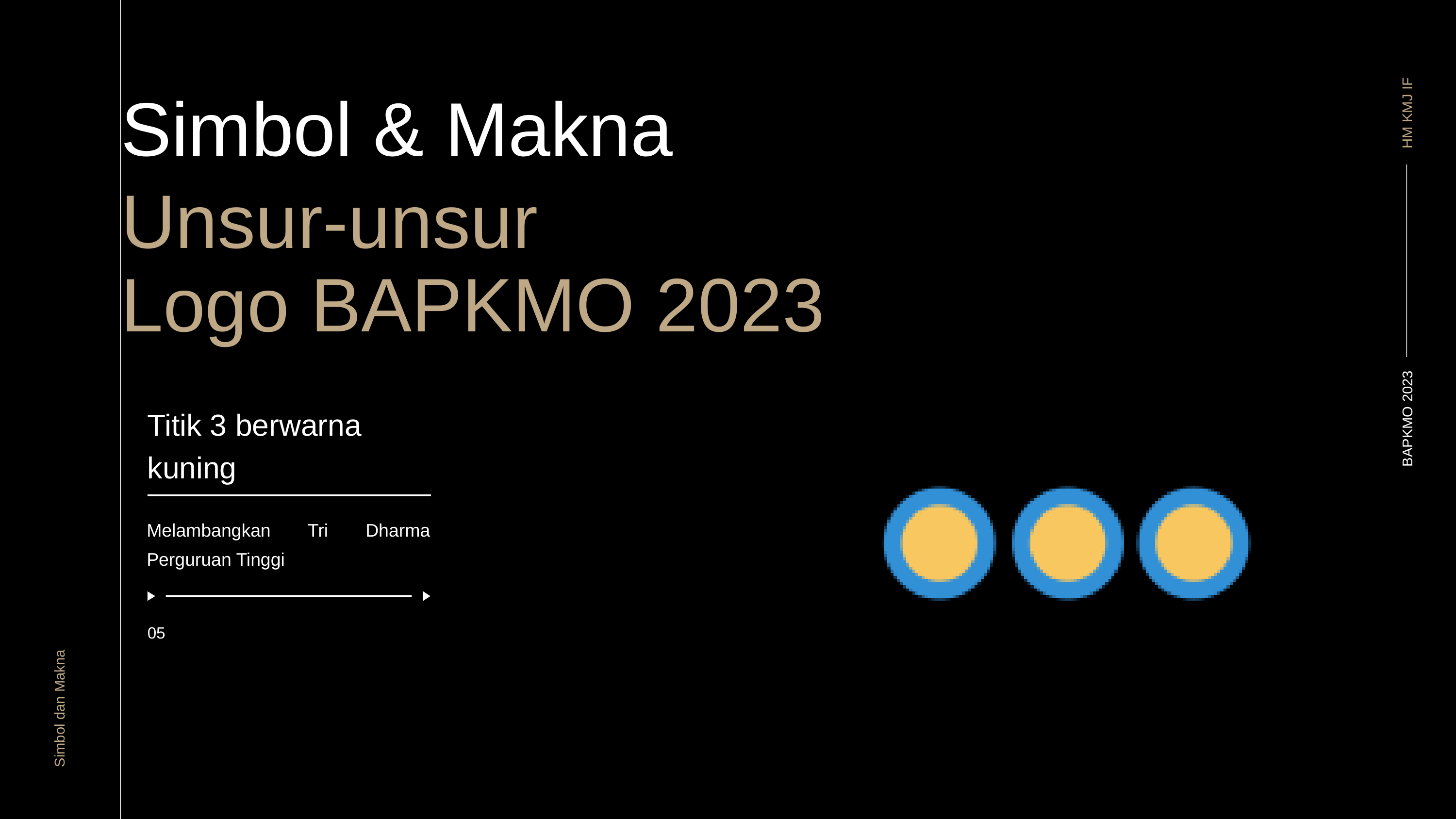

HM KMJ IF

Simbol & Makna
Unsur-unsur
Logo BAPKMO 2023
Titik 3 berwarna kuning

BAPKMO 2023

Melambangkan Tri Dharma Perguruan Tinggi

05
Simbol dan Makna